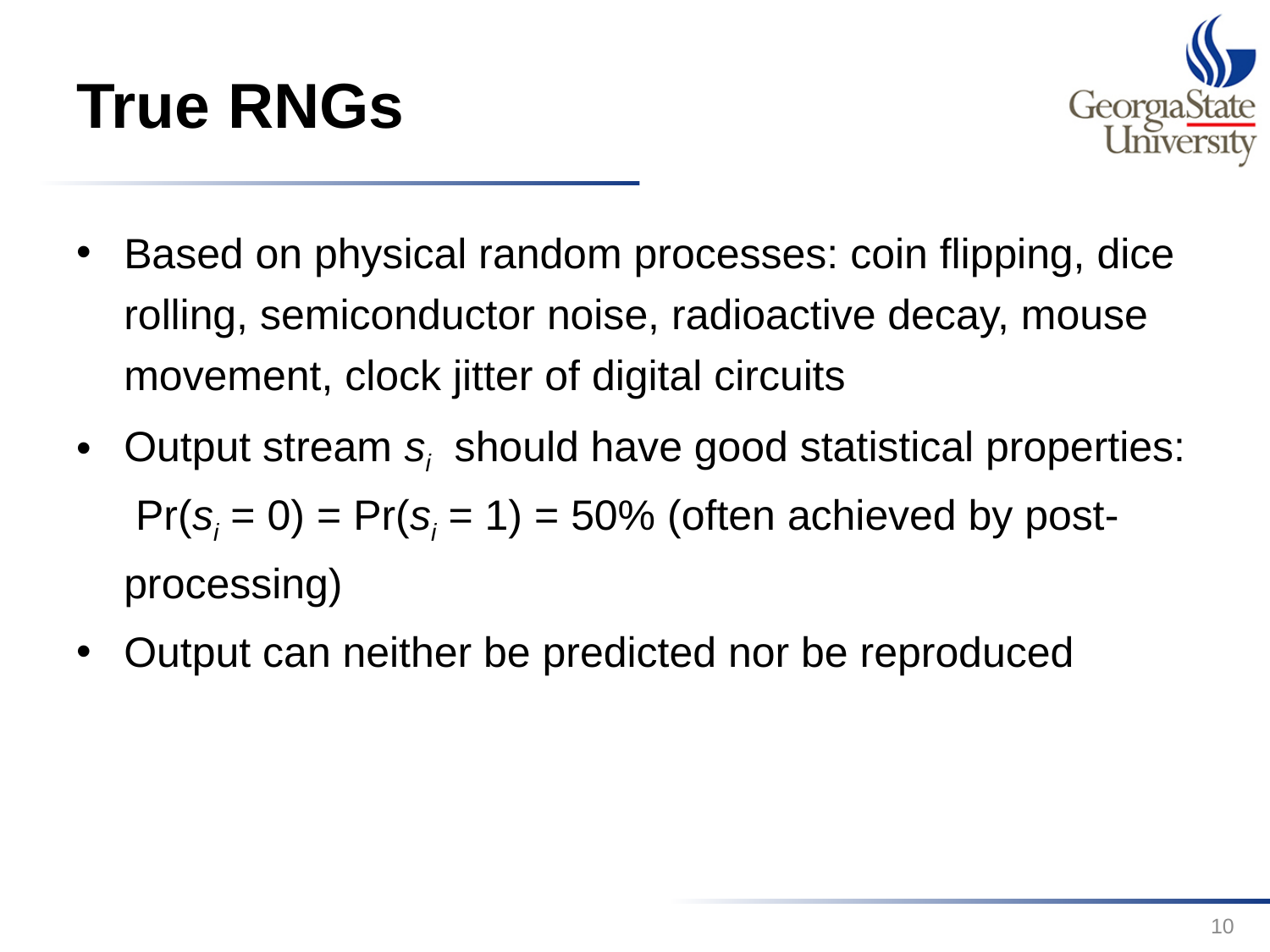

# True RNGs
Based on physical random processes: coin flipping, dice rolling, semiconductor noise, radioactive decay, mouse movement, clock jitter of digital circuits
Output stream si  should have good statistical properties:
 Pr(si = 0) = Pr(si = 1) = 50% (often achieved by post-processing)
Output can neither be predicted nor be reproduced

10